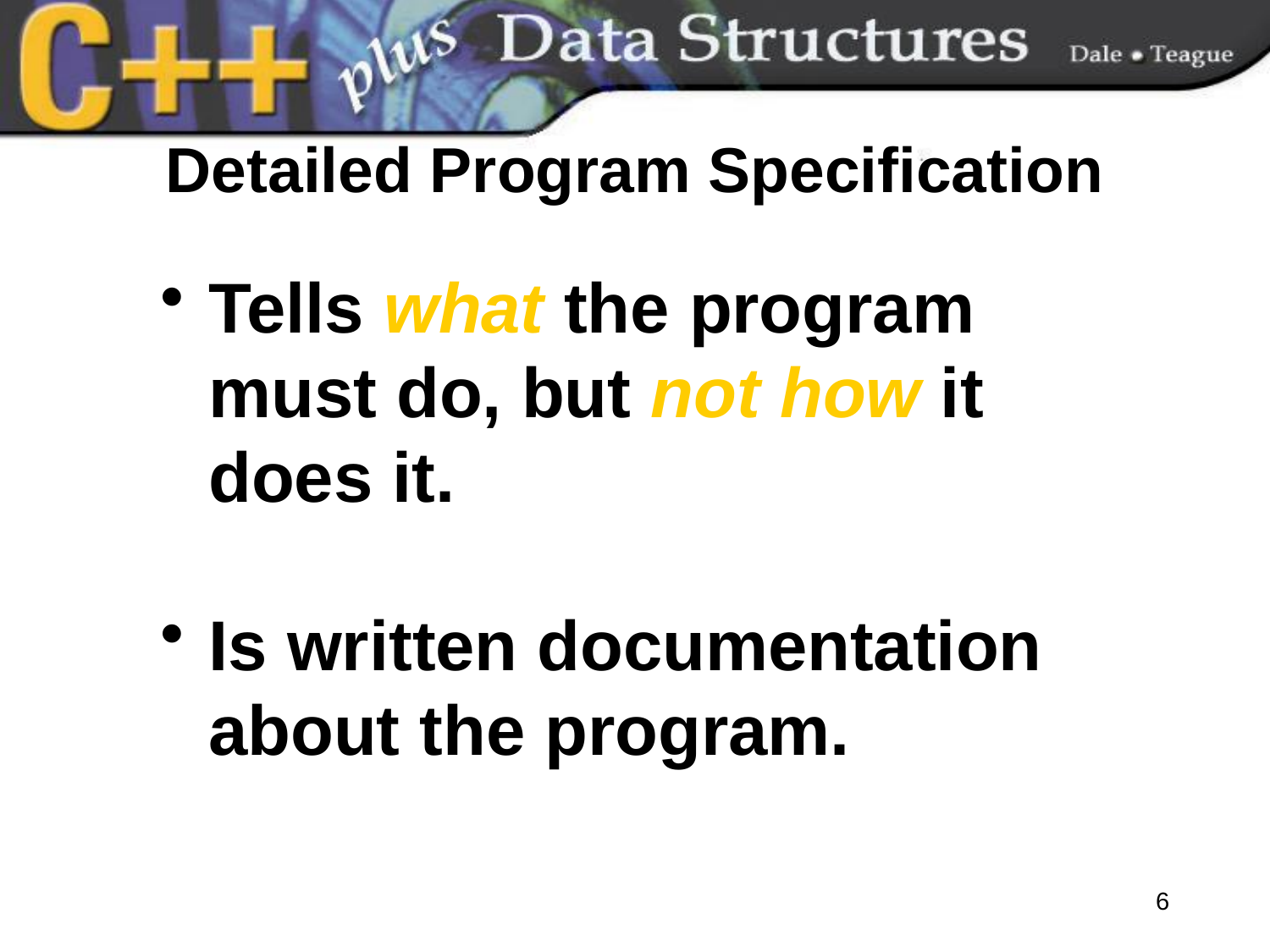

# Detailed Program Specification
Tells what the program must do, but not how it does it.

Is written documentation about the program.